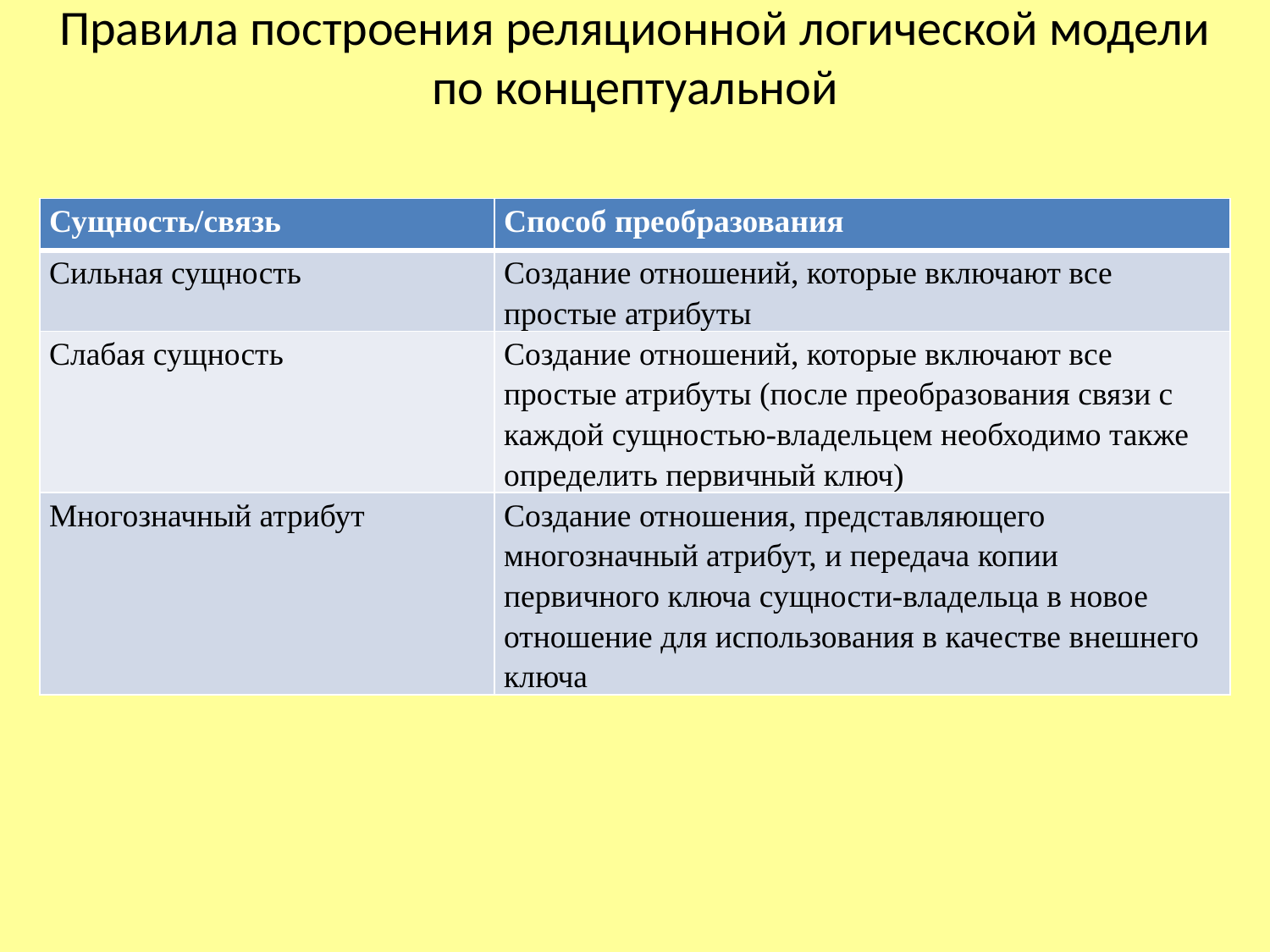

# Правила построения реляционной логической модели по концептуальной
| Сущность/связь | Способ преобразования |
| --- | --- |
| Сильная сущность | Создание отношений, которые включают все простые атрибуты |
| Слабая сущность | Создание отношений, которые включают все простые атрибуты (после преобразования связи с каждой сущностью-владельцем необходимо также определить первичный ключ) |
| Многозначный атрибут | Создание отношения, представляющего многозначный атрибут, и передача копии первичного ключа сущности-владельца в новое отношение для использования в качестве внешнего ключа |